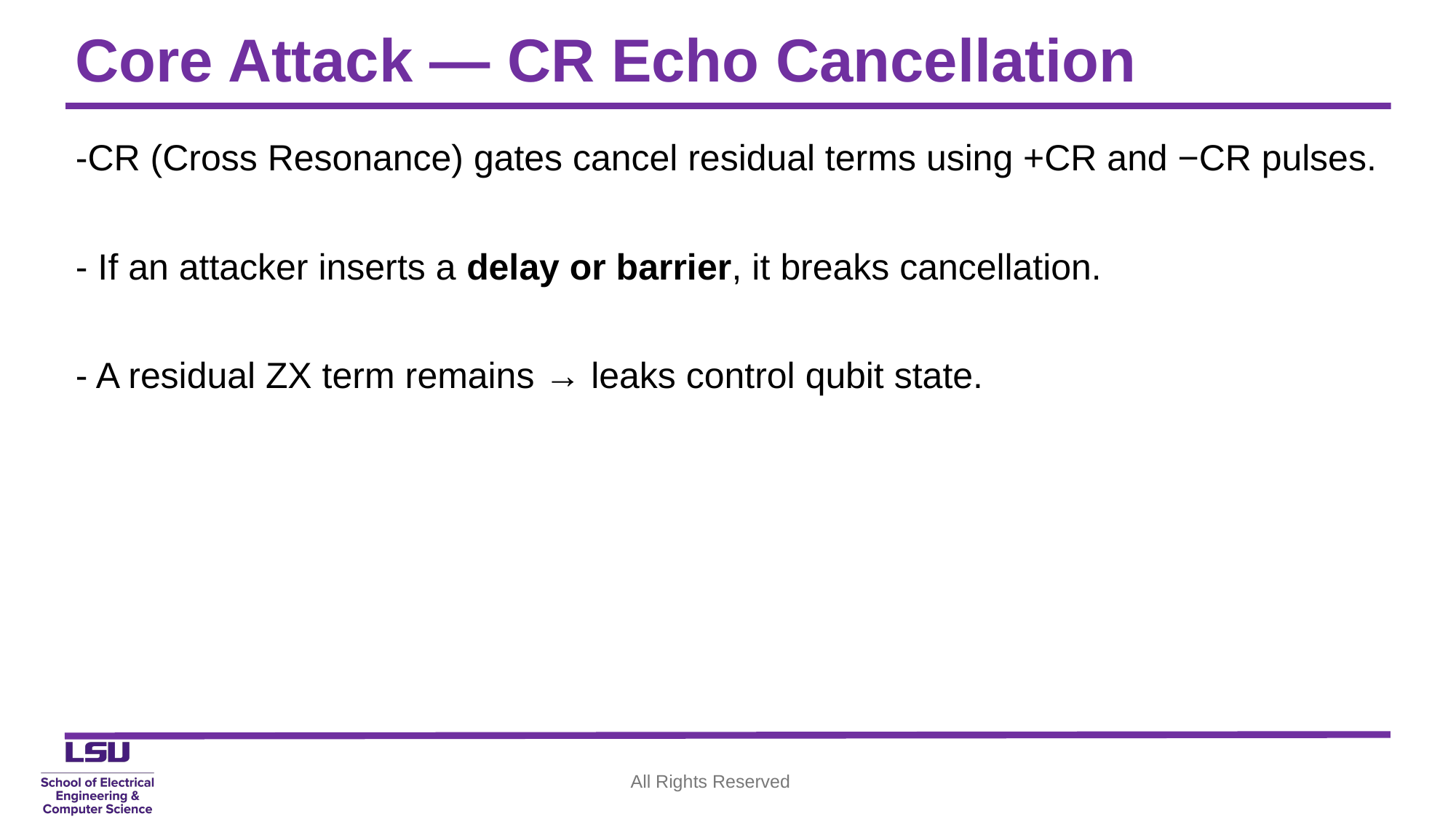

# Core Attack — CR Echo Cancellation
-CR (Cross Resonance) gates cancel residual terms using +CR and −CR pulses.

- If an attacker inserts a delay or barrier, it breaks cancellation.

- A residual ZX term remains → leaks control qubit state.
All Rights Reserved